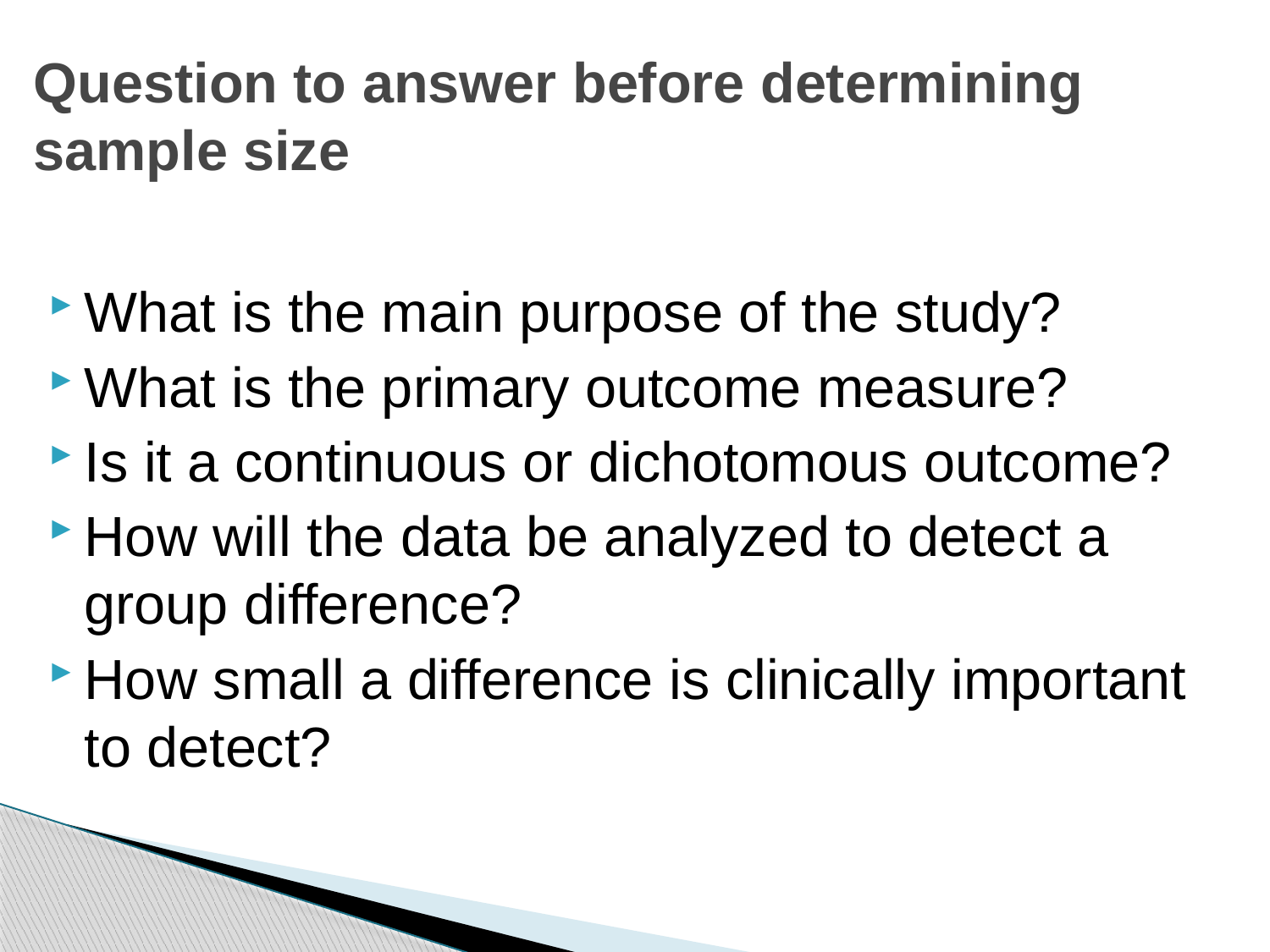

# Question to answer before determining sample size

What is the main purpose of the study?
What is the primary outcome measure?
Is it a continuous or dichotomous outcome?
How will the data be analyzed to detect a group difference?
How small a difference is clinically important to detect?